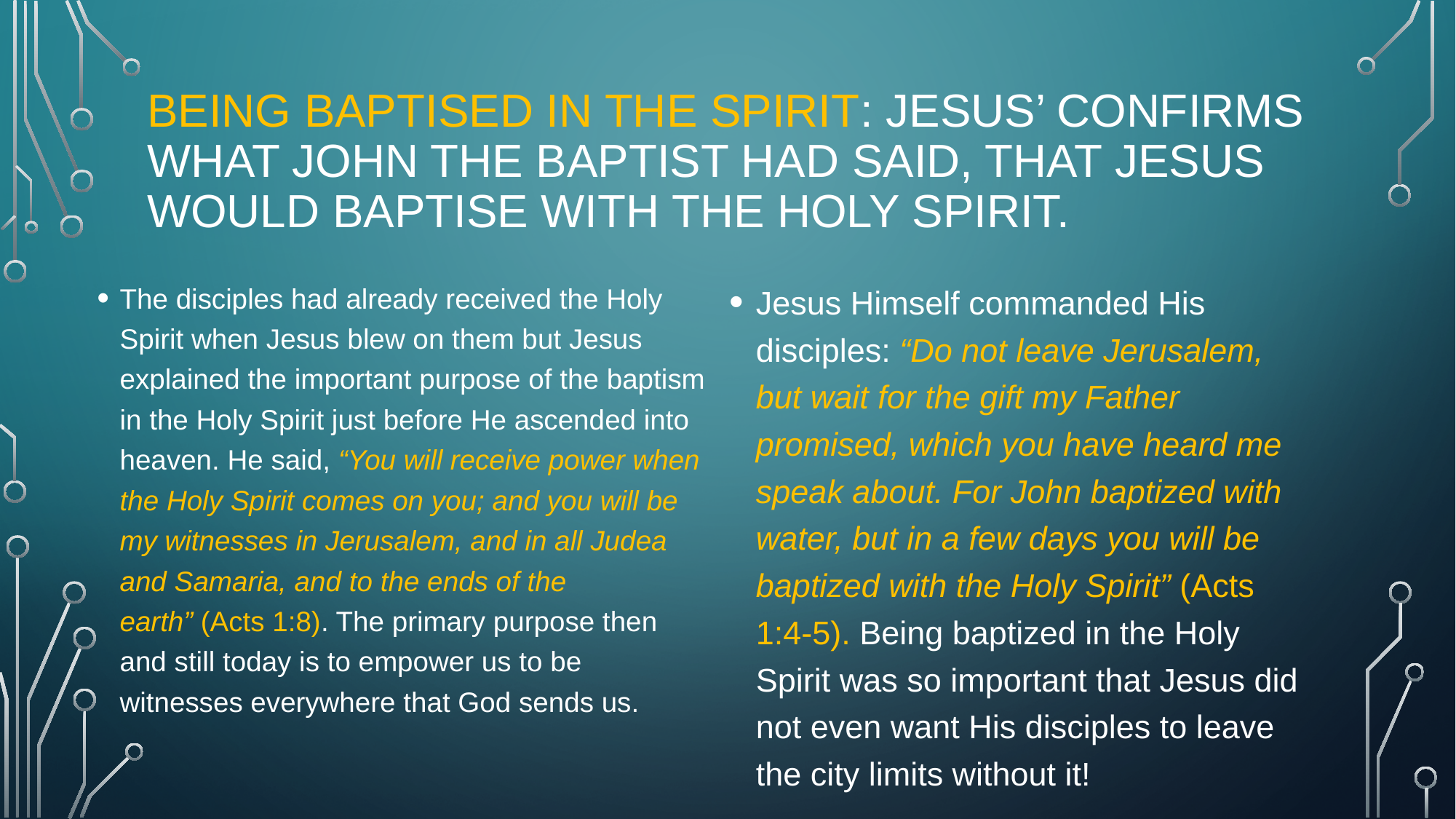

# Being Baptised in the spirit: Jesus’ confirms what John the Baptist had said, that Jesus would baptise with the holy spirit.
The disciples had already received the Holy Spirit when Jesus blew on them but Jesus explained the important purpose of the baptism in the Holy Spirit just before He ascended into heaven. He said, “You will receive power when the Holy Spirit comes on you; and you will be my witnesses in Jerusalem, and in all Judea and Samaria, and to the ends of the earth” (Acts 1:8). The primary purpose then and still today is to empower us to be witnesses everywhere that God sends us.
Jesus Himself commanded His disciples: “Do not leave Jerusalem, but wait for the gift my Father promised, which you have heard me speak about. For John baptized with water, but in a few days you will be baptized with the Holy Spirit” (Acts 1:4-5). Being baptized in the Holy Spirit was so important that Jesus did not even want His disciples to leave the city limits without it!